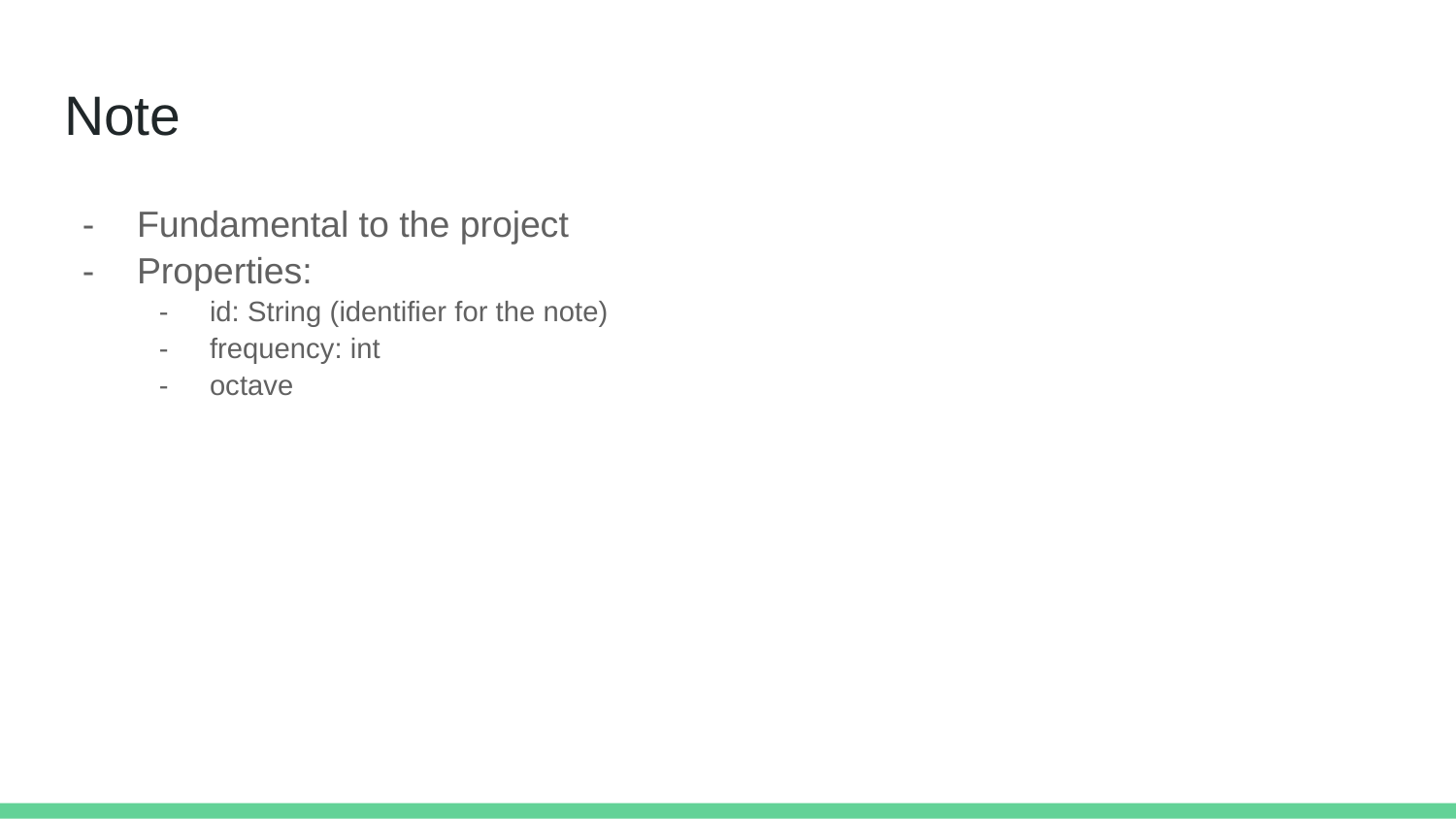

# Note
Fundamental to the project
Properties:
id: String (identifier for the note)
frequency: int
octave